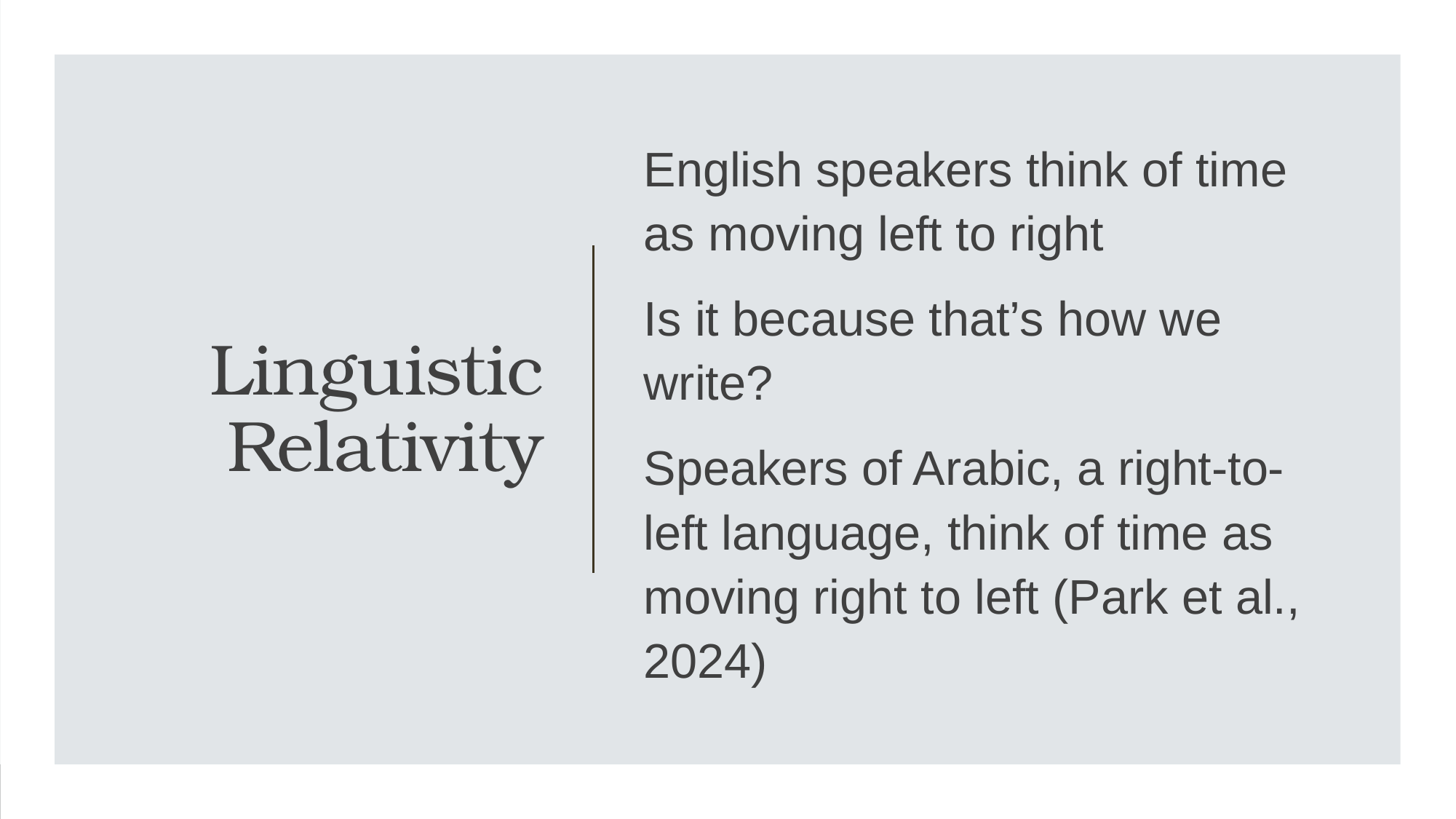

English speakers think of time as moving left to right
Is it because that’s how we write?
Speakers of Arabic, a right-to-left language, think of time as moving right to left (Park et al., 2024)
# Linguistic Relativity